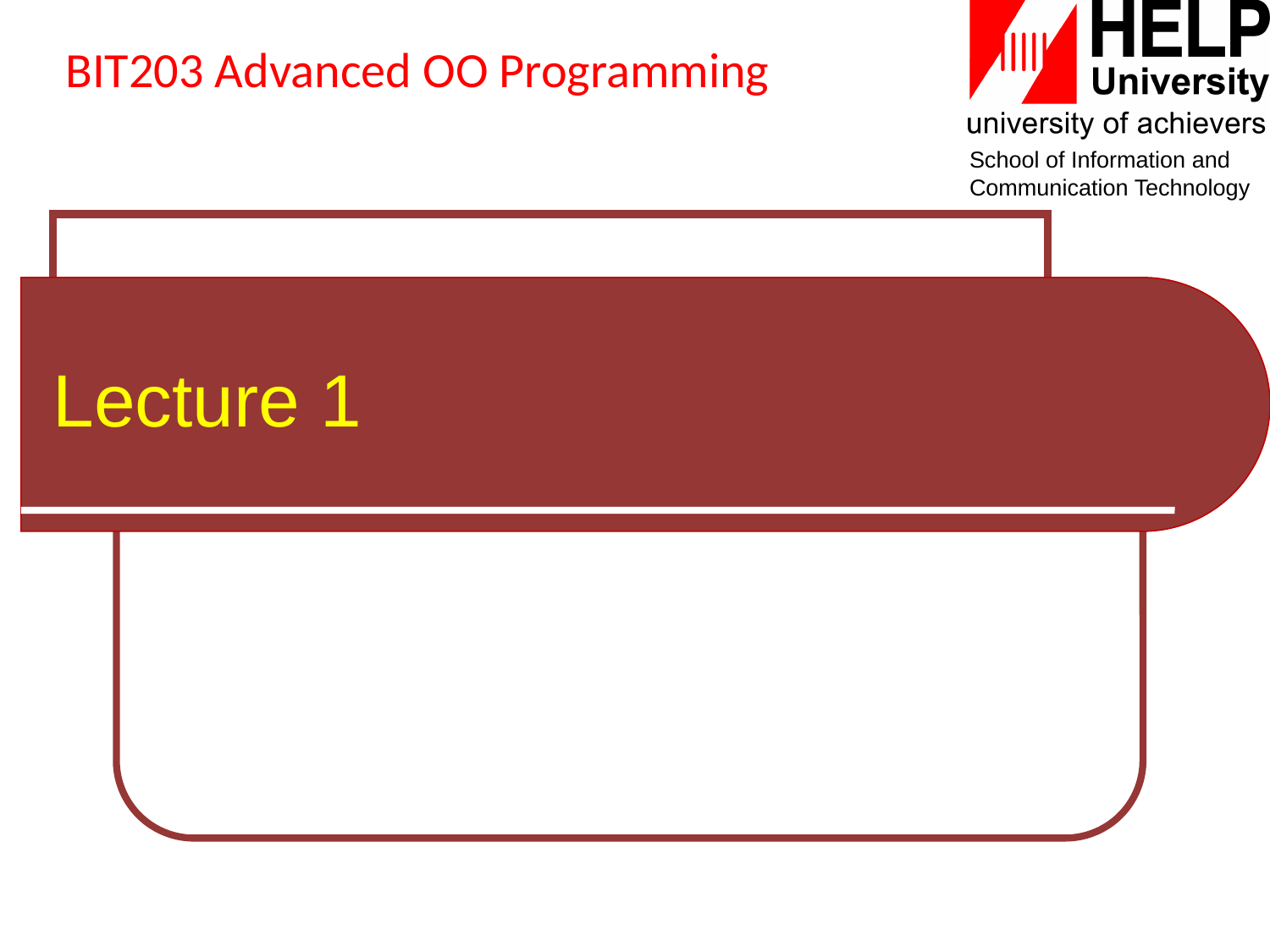

BIT203 Advanced OO Programming
# Lecture 1